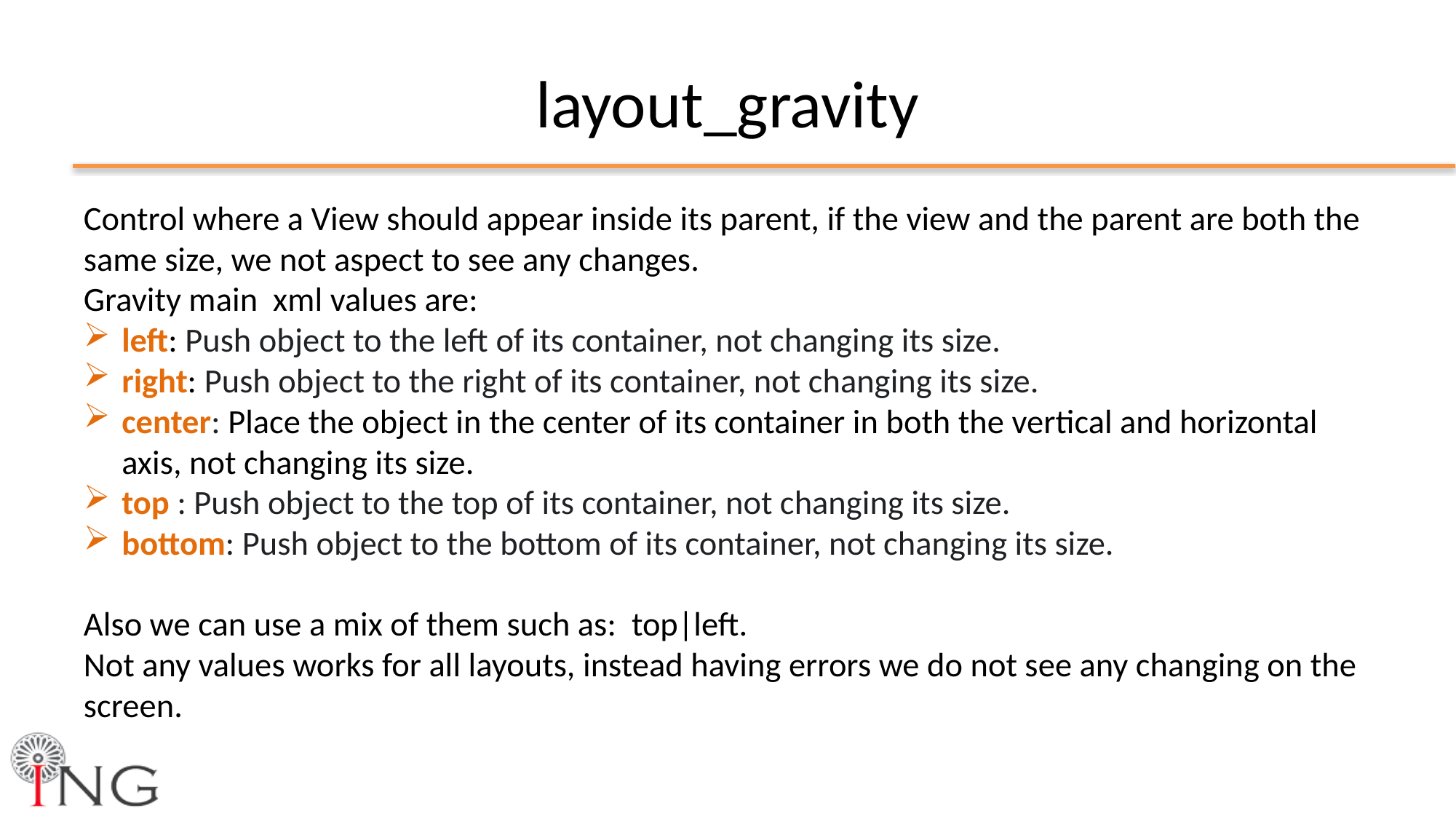

# layout_gravity
Control where a View should appear inside its parent, if the view and the parent are both the same size, we not aspect to see any changes.
Gravity main  xml values are:
left: Push object to the left of its container, not changing its size.
right: Push object to the right of its container, not changing its size.
center: Place the object in the center of its container in both the vertical and horizontal axis, not changing its size.
top : Push object to the top of its container, not changing its size.
bottom: Push object to the bottom of its container, not changing its size.

Also we can use a mix of them such as:  top|left.
Not any values works for all layouts, instead having errors we do not see any changing on the screen.